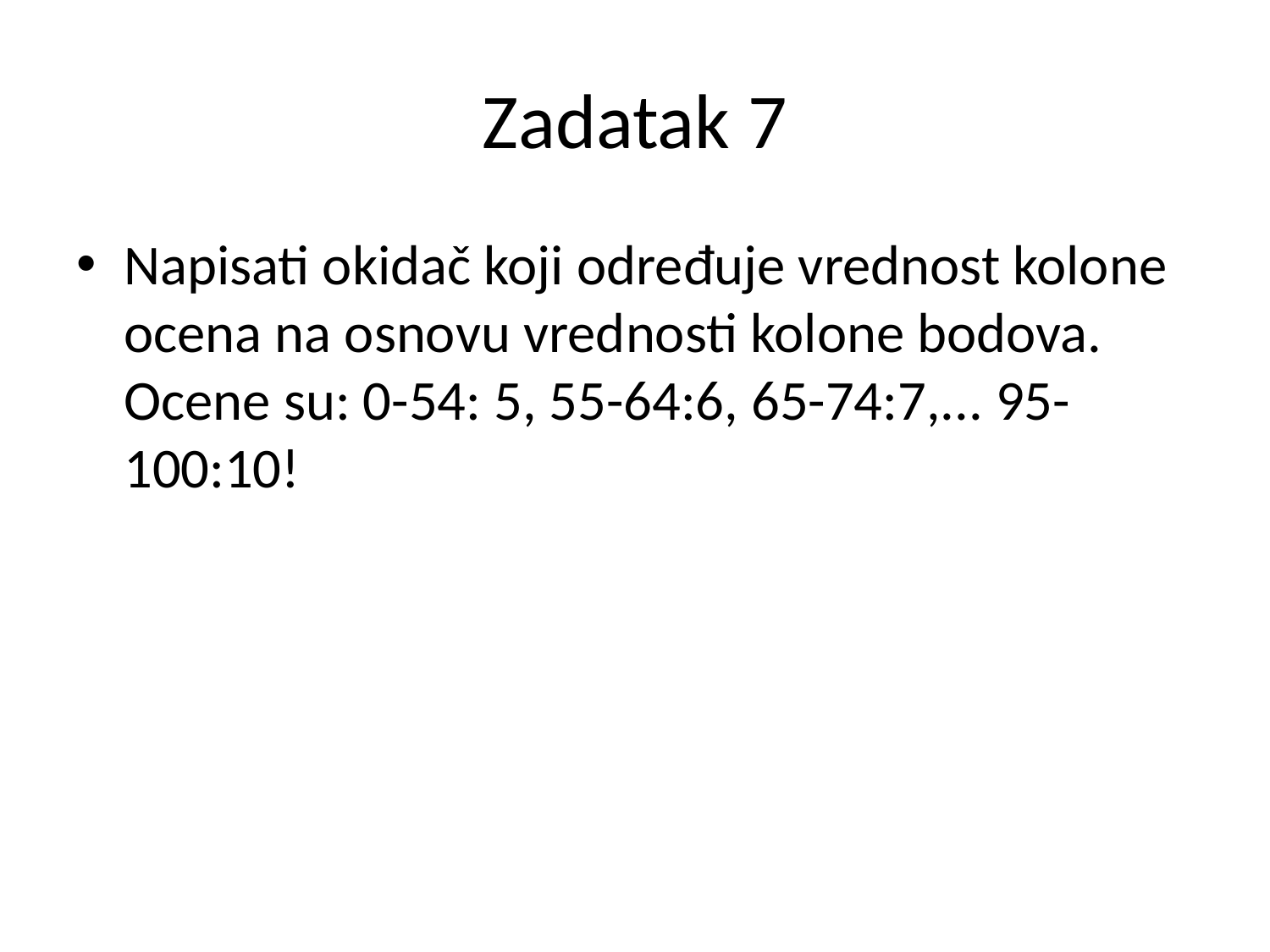

# Zadatak 7
Napisati okidač koji određuje vrednost kolone ocena na osnovu vrednosti kolone bodova. Ocene su: 0-54: 5, 55-64:6, 65-74:7,... 95-100:10!